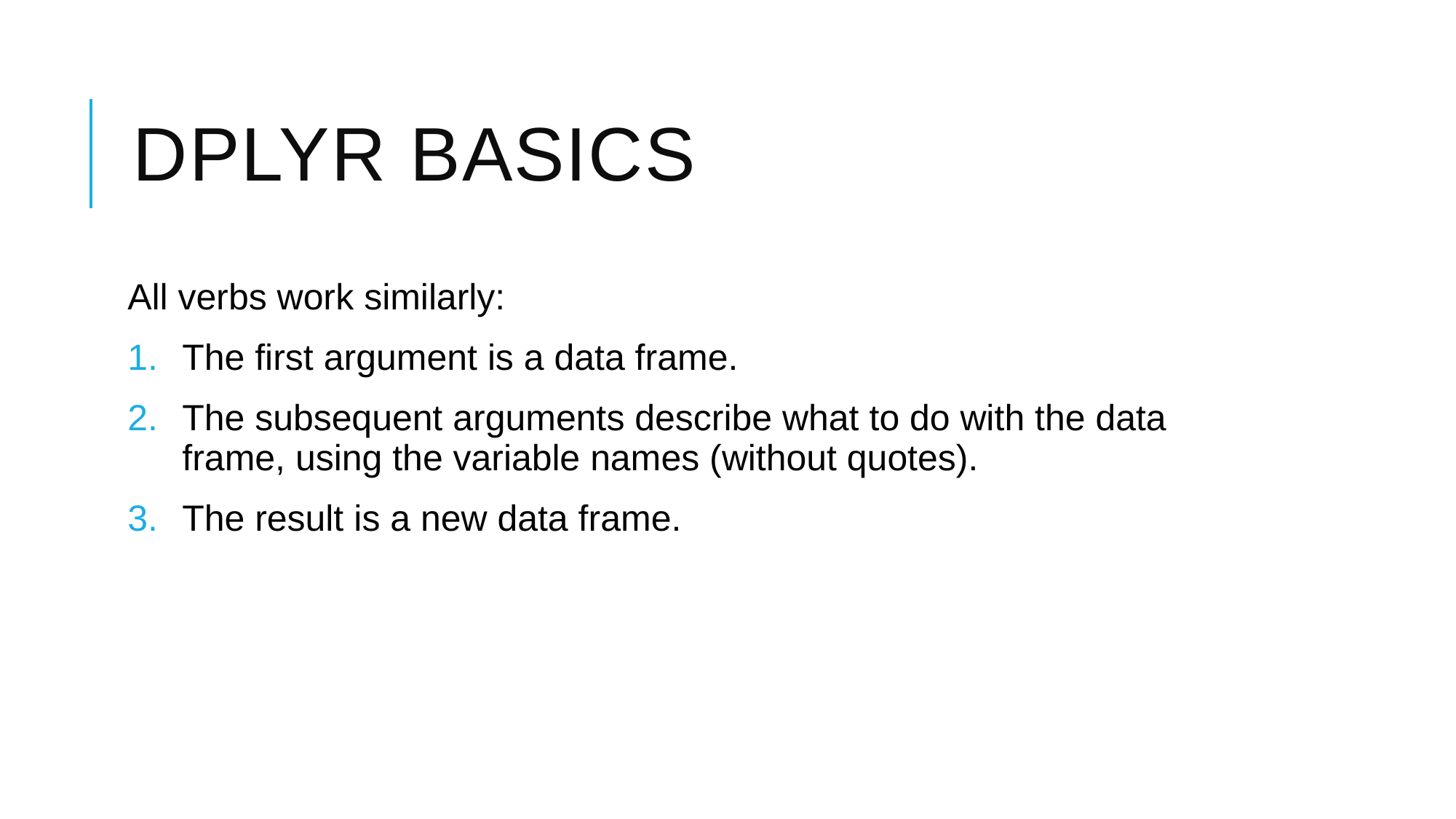

# dplyr Basics
All verbs work similarly:
The first argument is a data frame.
The subsequent arguments describe what to do with the data frame, using the variable names (without quotes).
The result is a new data frame.